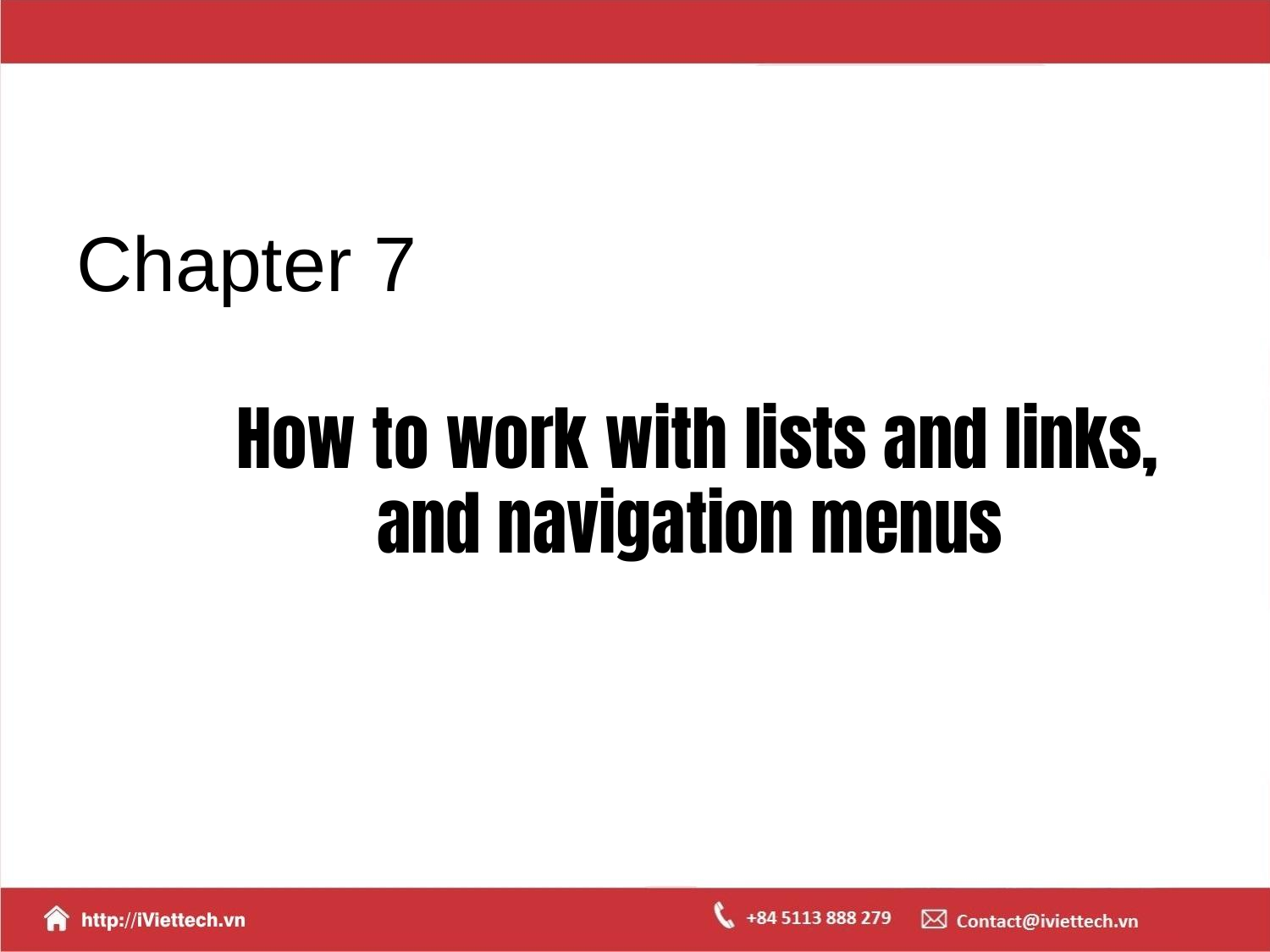

# Chapter 7
How to work with lists and links, and navigation menus